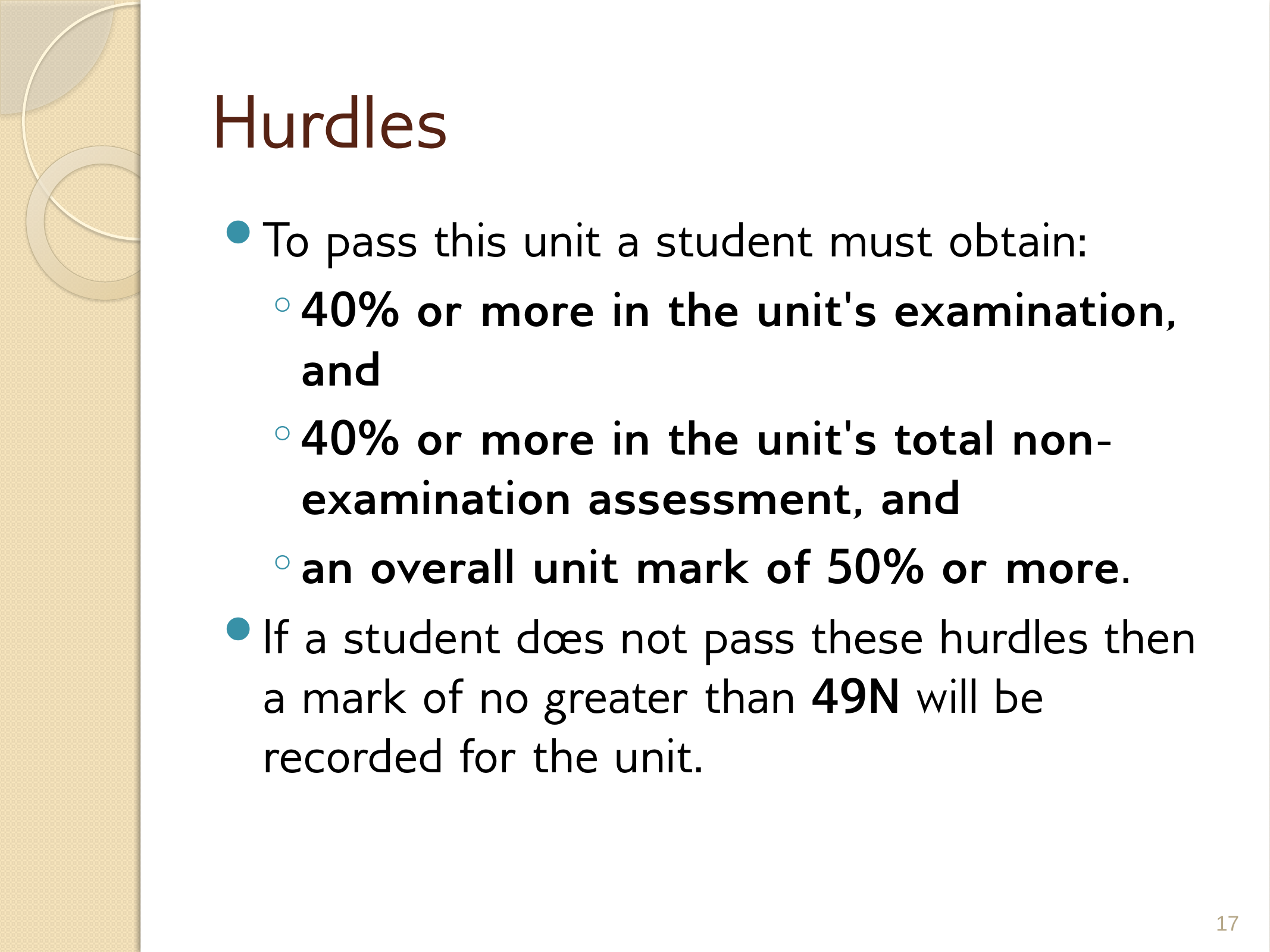

# Hurdles
To pass this unit a student must obtain:
40% or more in the unit's examination, and
40% or more in the unit's total non-examination assessment, and
an overall unit mark of 50% or more.
If a student does not pass these hurdles then a mark of no greater than 49N will be recorded for the unit.
17